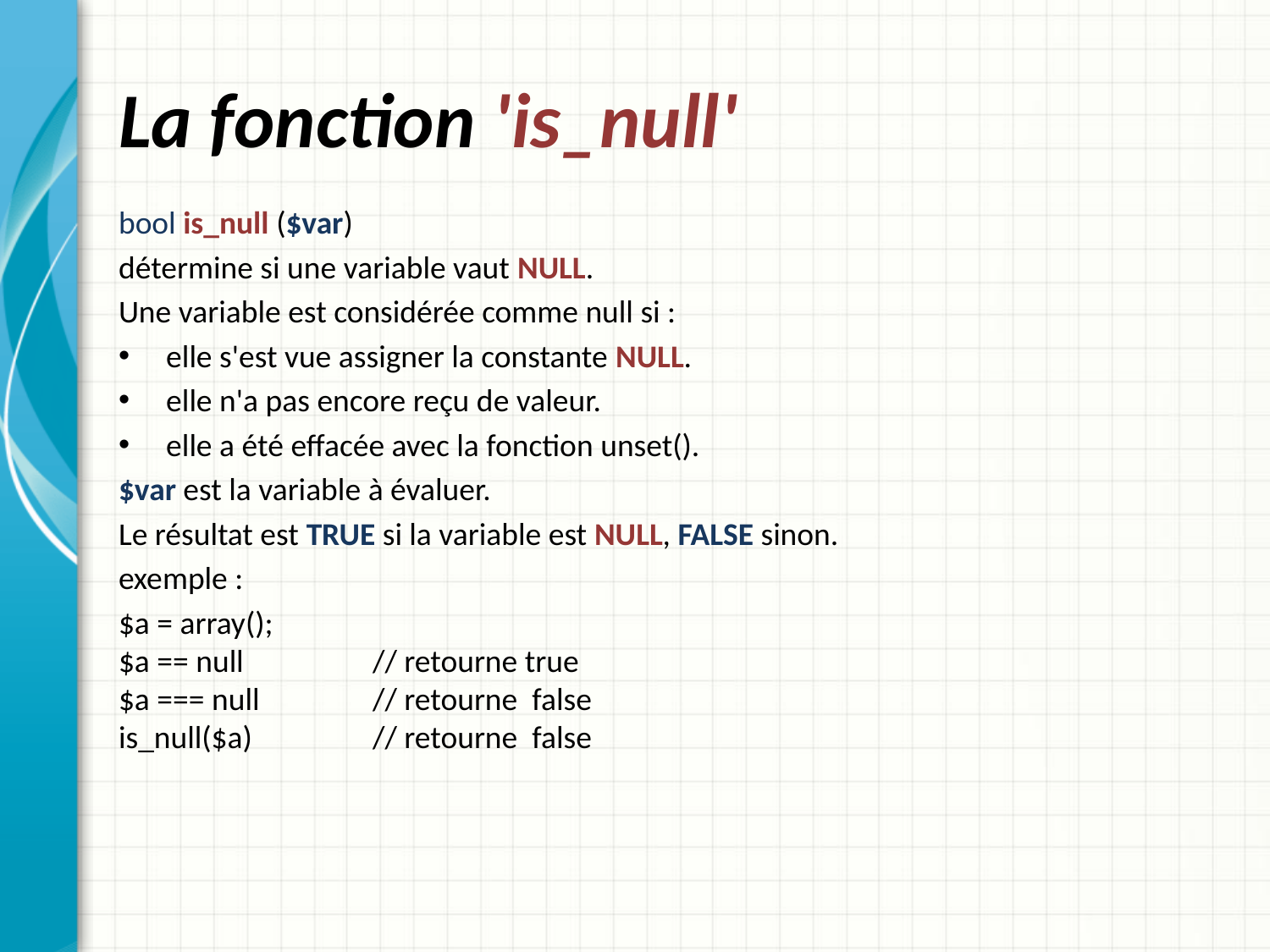

# La fonction 'is_null'
bool is_null ($var)
détermine si une variable vaut NULL.
Une variable est considérée comme null si :
elle s'est vue assigner la constante NULL.
elle n'a pas encore reçu de valeur.
elle a été effacée avec la fonction unset().
$var est la variable à évaluer.
Le résultat est TRUE si la variable est NULL, FALSE sinon.
exemple :
$a = array();
$a == null  	// retourne true
$a === null 	// retourne  false
is_null($a) 	// retourne  false